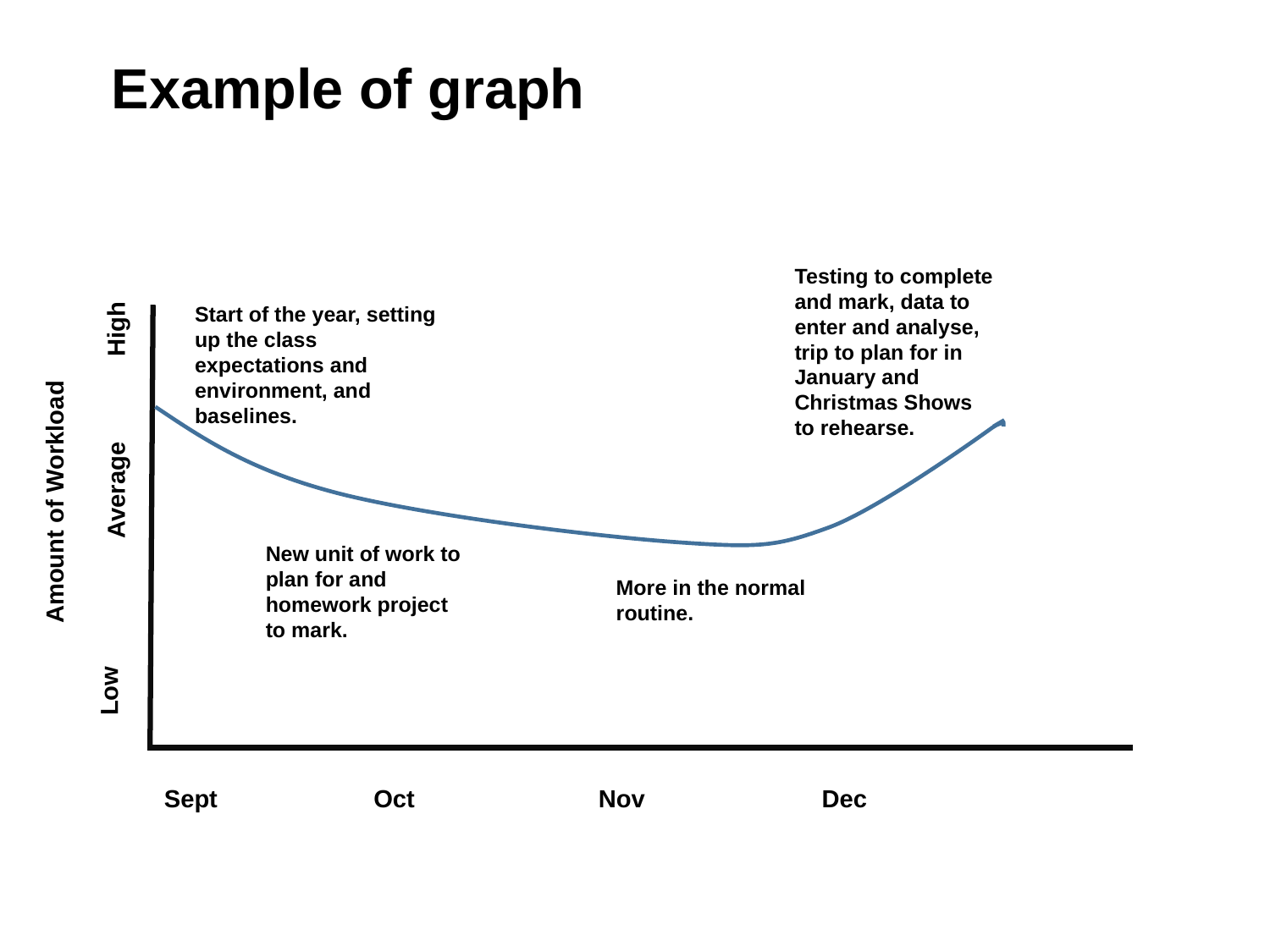

# Example of graph
High
Average
Amount of Workload
Low
Sept
Oct
Nov
Dec
Testing to complete and mark, data to enter and analyse, trip to plan for in January and Christmas Shows to rehearse.
Start of the year, setting up the class expectations and environment, and baselines.

New unit of work to plan for and homework project to mark.
More in the normal routine.